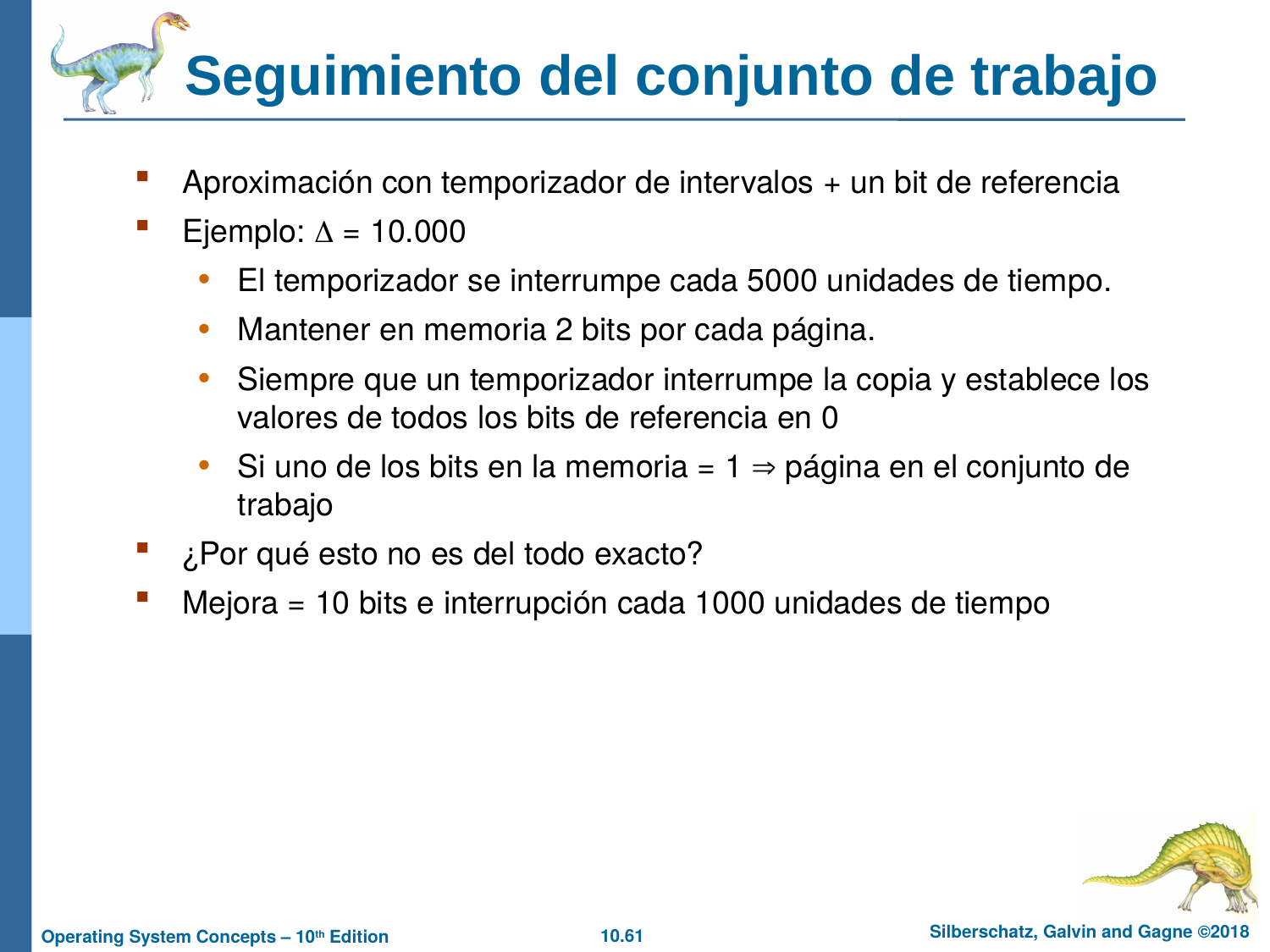

# Seguimiento del conjunto de trabajo
Aproximación con temporizador de intervalos + un bit de referencia
Ejemplo: Δ = 10.000
El temporizador se interrumpe cada 5000 unidades de tiempo.
Mantener en memoria 2 bits por cada página.
Siempre que un temporizador interrumpe la copia y establece los valores de todos los bits de referencia en 0
Si uno de los bits en la memoria = 1 ⇒ página en el conjunto de trabajo
¿Por qué esto no es del todo exacto?
Mejora = 10 bits e interrupción cada 1000 unidades de tiempo